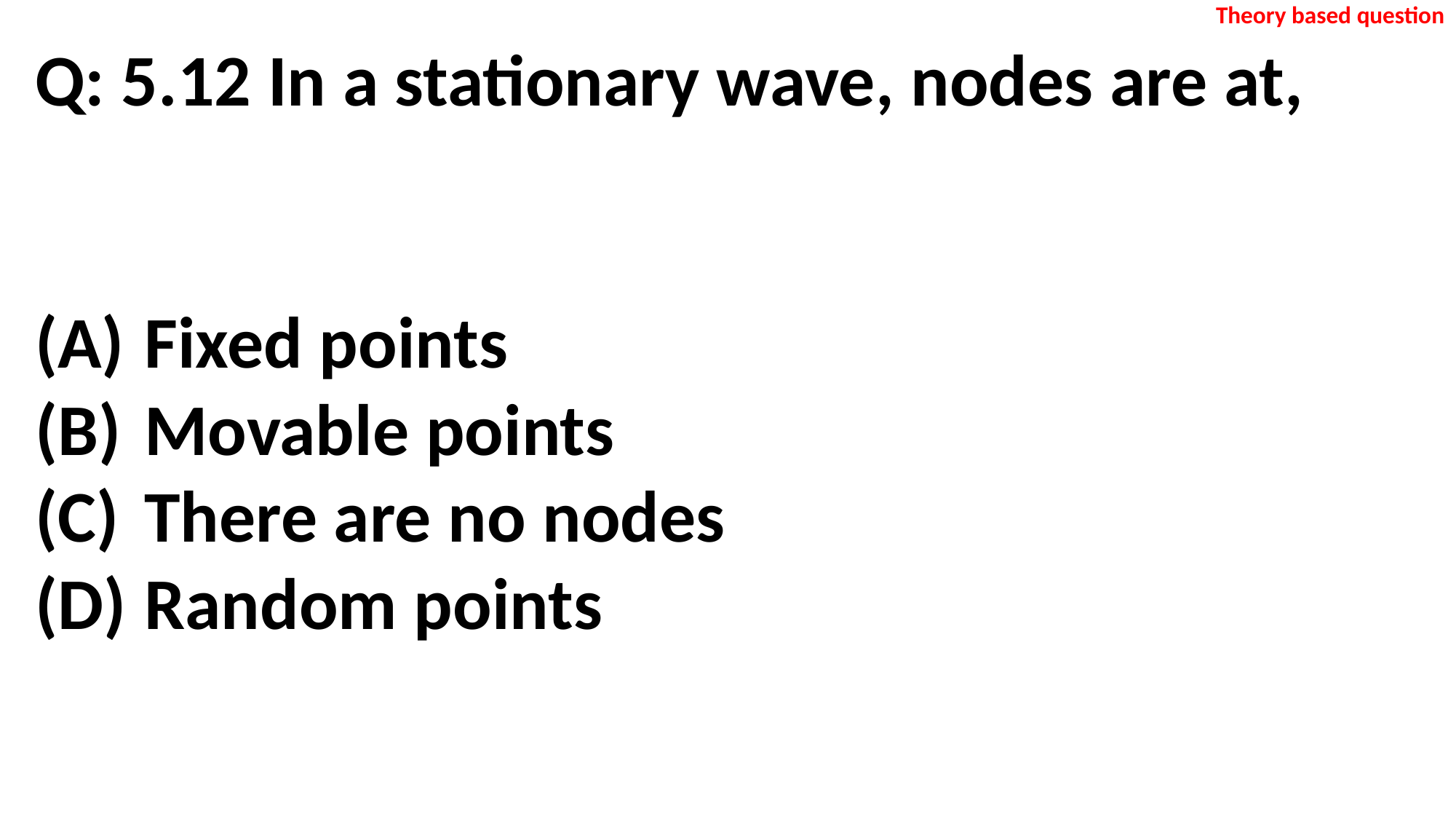

Theory based question
Q: 5.12 In a stationary wave, nodes are at,

(A)	Fixed points
(B)	Movable points
(C)	There are no nodes
(D)	Random points